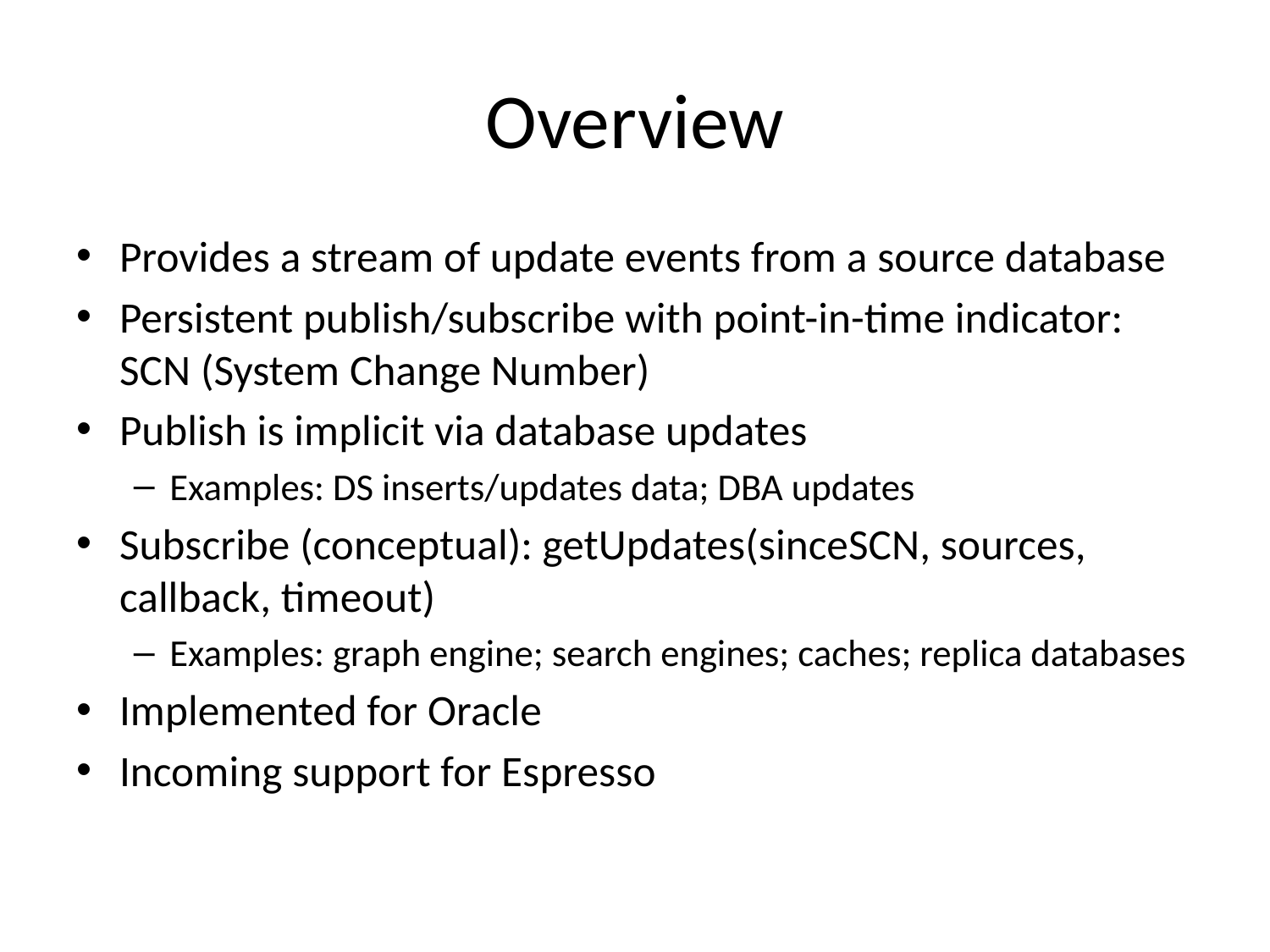

# Overview
Provides a stream of update events from a source database
Persistent publish/subscribe with point-in-time indicator: SCN (System Change Number)
Publish is implicit via database updates
Examples: DS inserts/updates data; DBA updates
Subscribe (conceptual): getUpdates(sinceSCN, sources, callback, timeout)
Examples: graph engine; search engines; caches; replica databases
Implemented for Oracle
Incoming support for Espresso